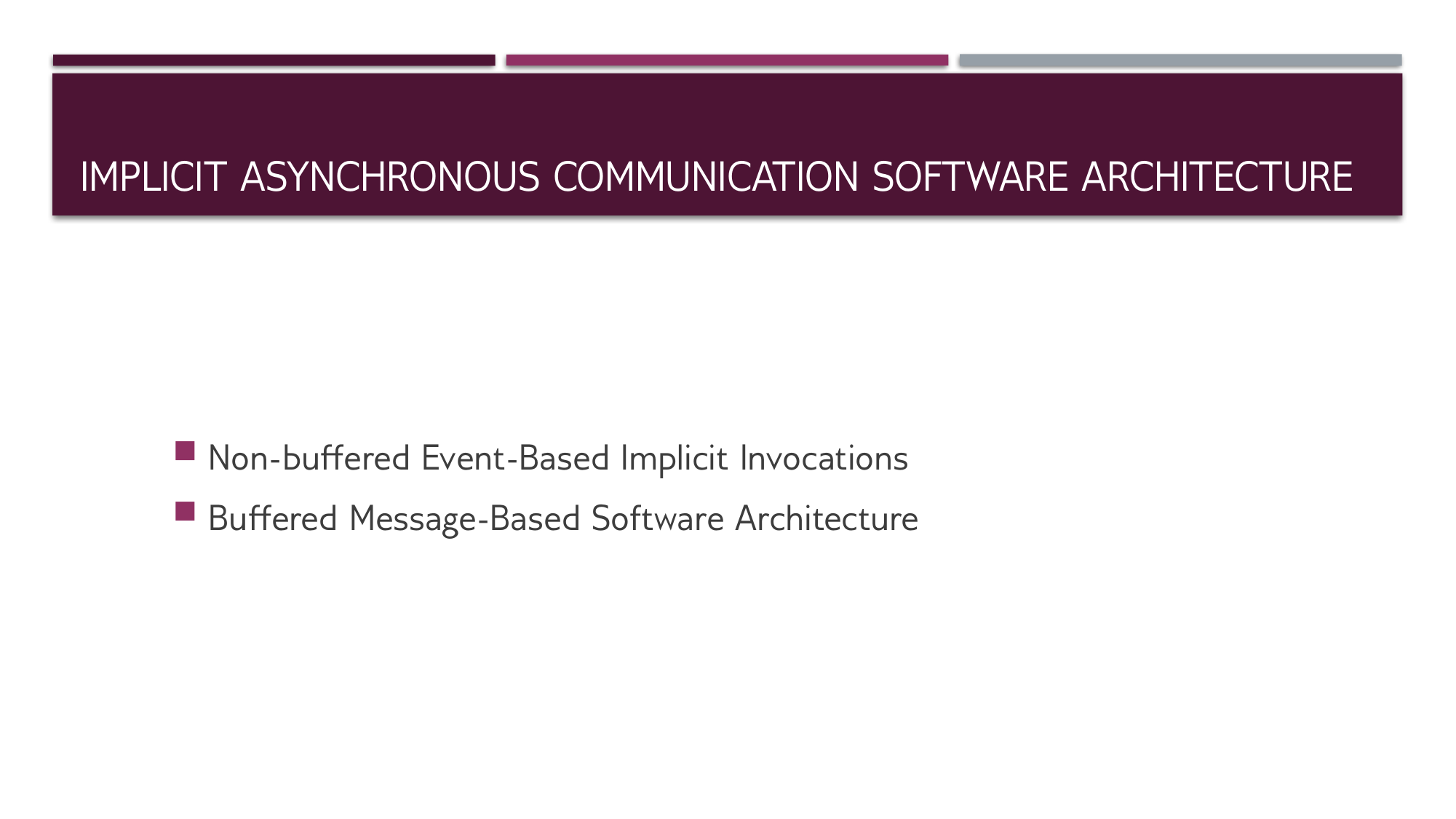

# Implicit Asynchronous Communication Software Architecture
Non-buffered Event-Based Implicit Invocations
Buffered Message-Based Software Architecture